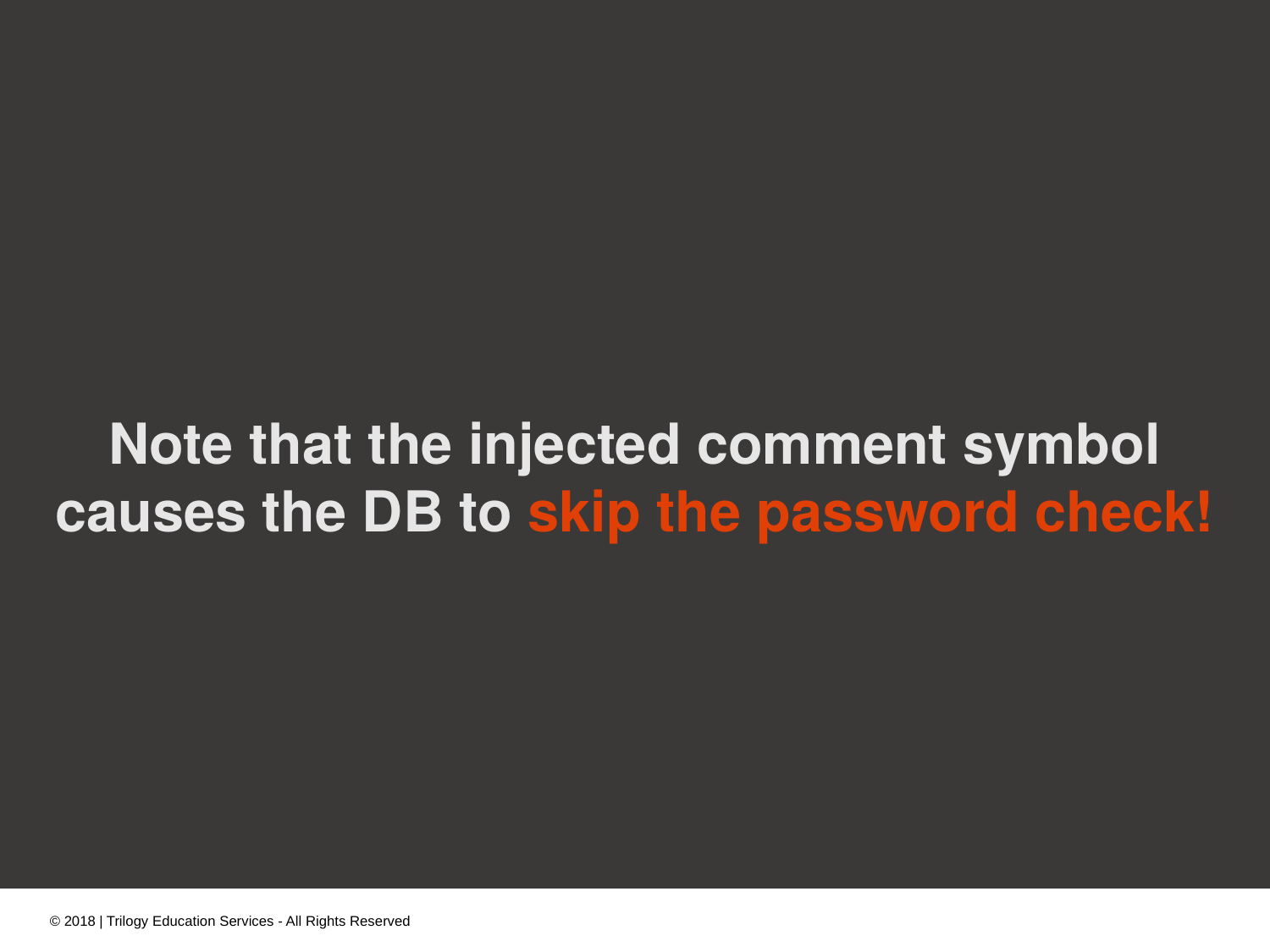

Note that the injected comment symbol causes the DB to skip the password check!